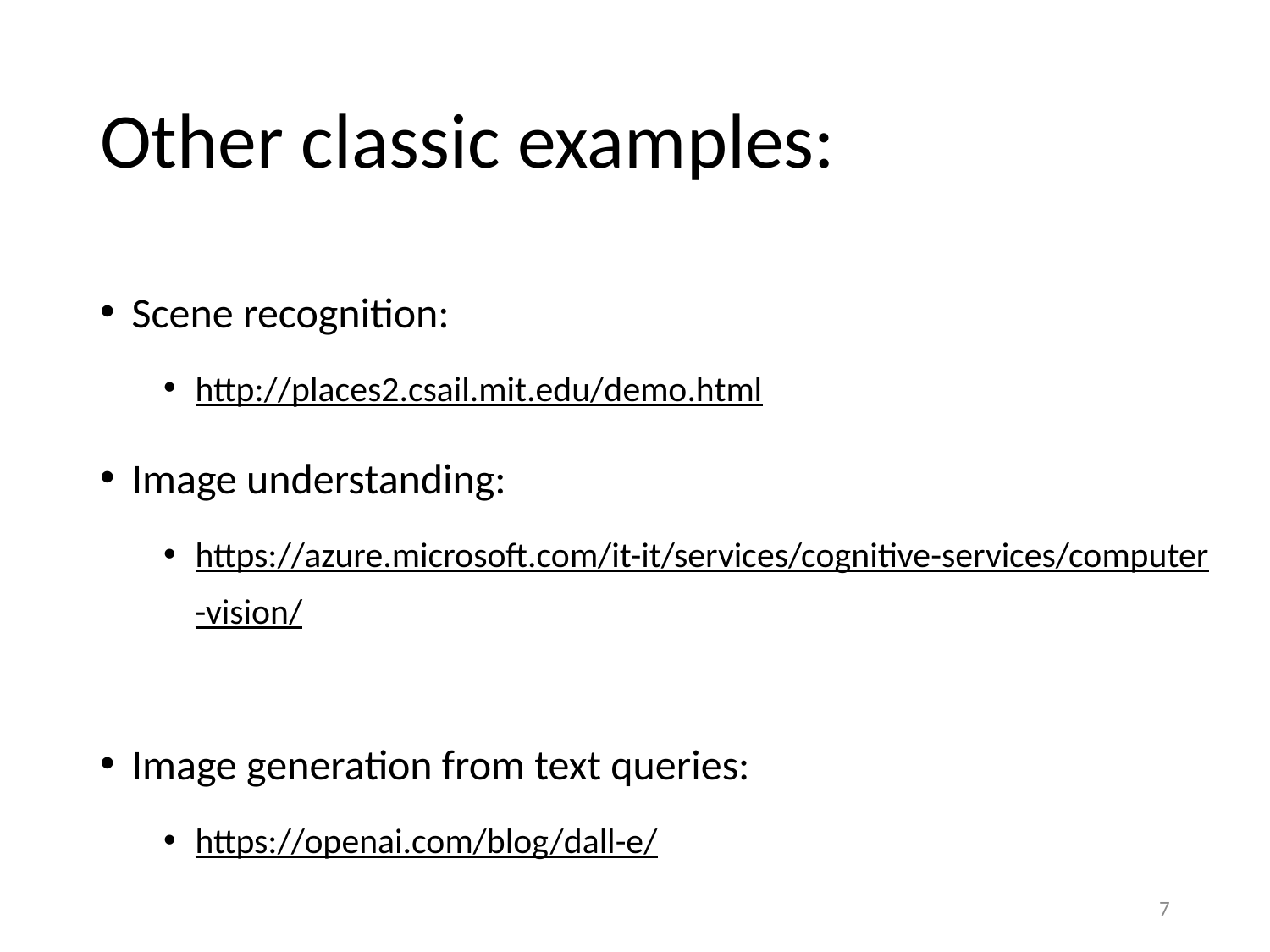

# Other classic examples:
Scene recognition:
http://places2.csail.mit.edu/demo.html
Image understanding:
https://azure.microsoft.com/it-it/services/cognitive-services/computer-vision/
Image generation from text queries:
https://openai.com/blog/dall-e/
7